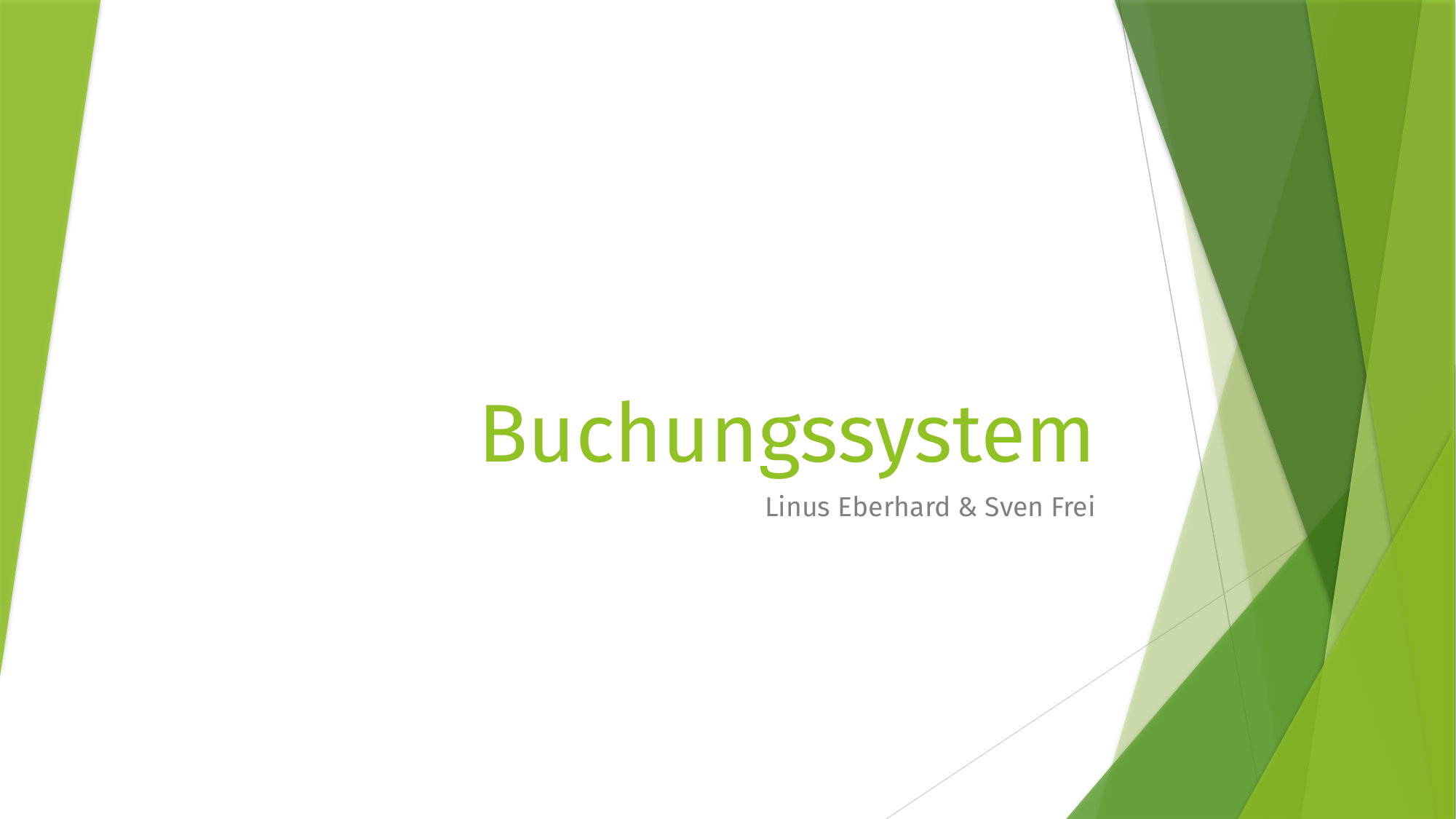

# Buchungssystem
Linus Eberhard & Sven Frei